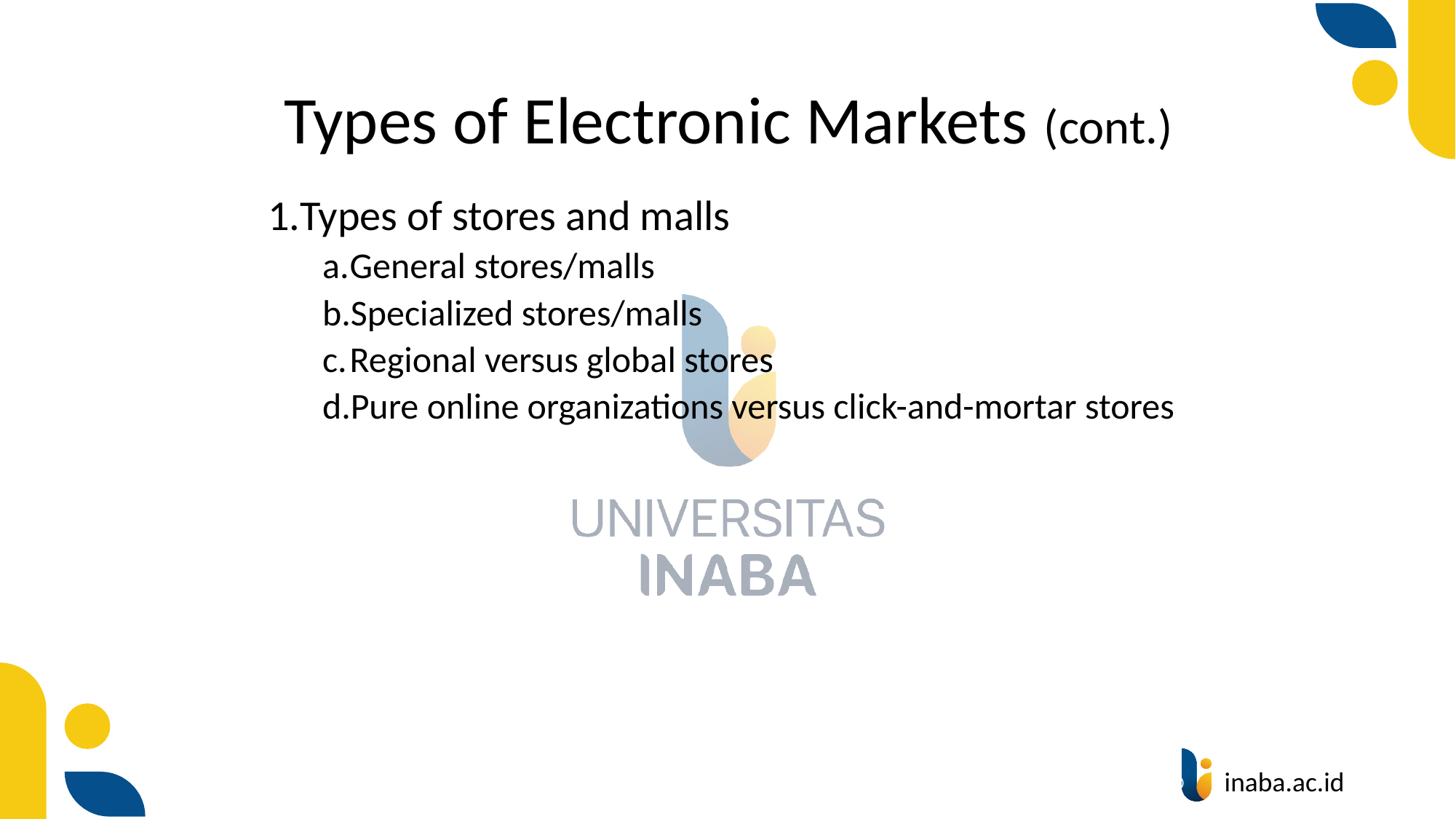

# Types of Electronic Markets (cont.)
Types of stores and malls
General stores/malls
Specialized stores/malls
Regional versus global stores
Pure online organizations versus click-and-mortar stores
19
© Prentice Hall 2020